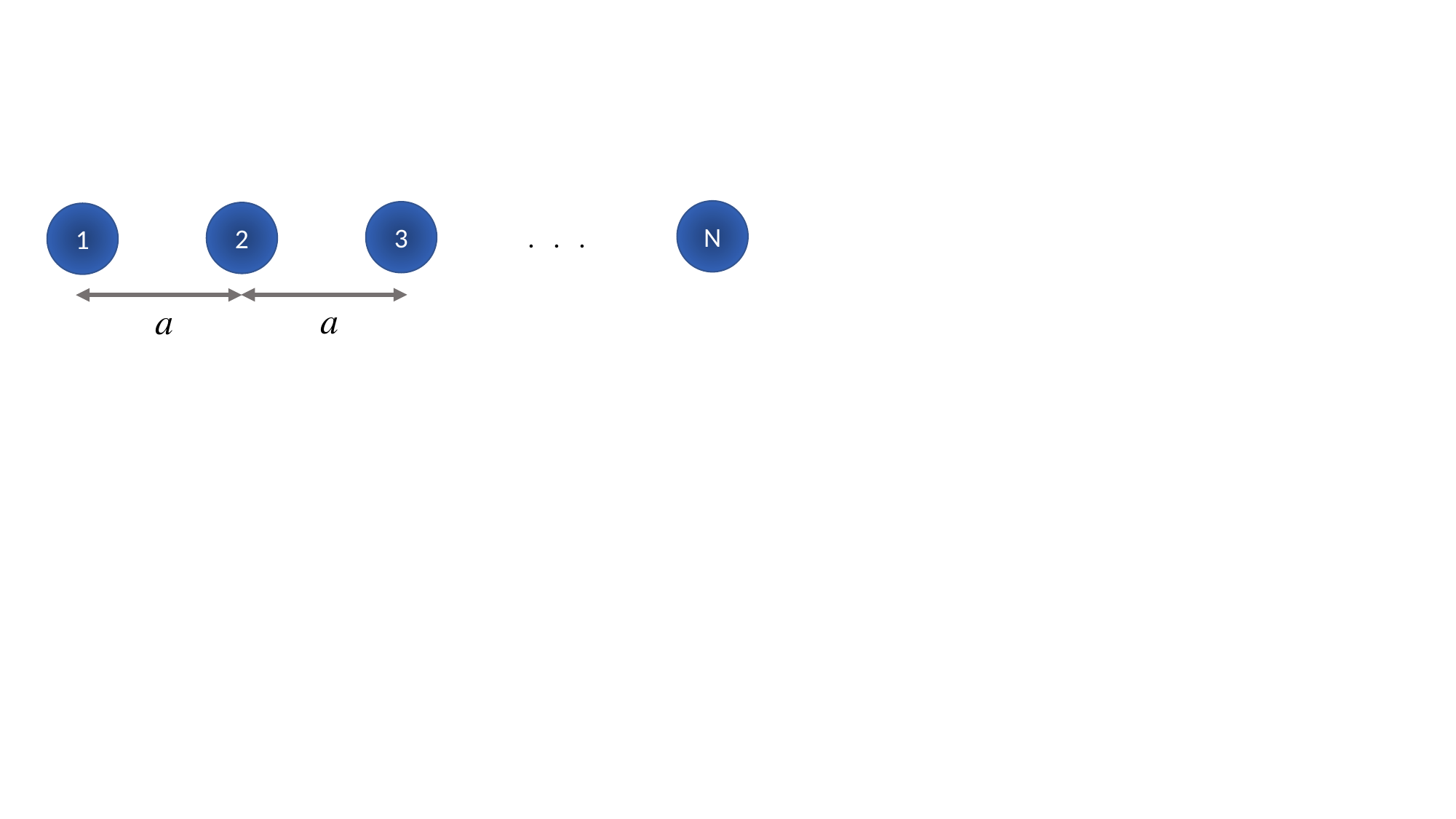

N
3
2
1
 .   .   .
a
a